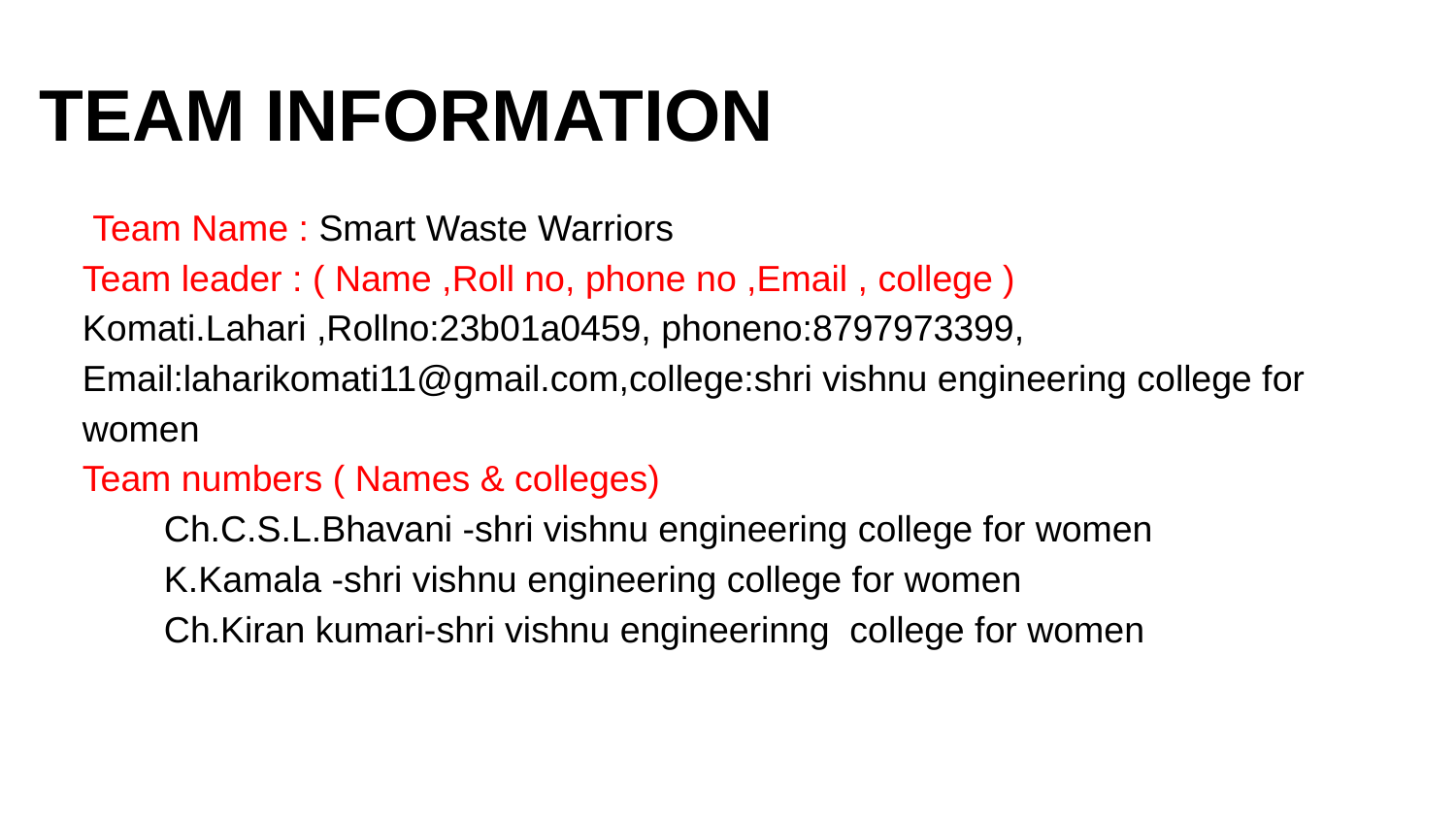

TEAM INFORMATION

 Team Name : Smart Waste Warriors
Team leader : ( Name ,Roll no, phone no ,Email , college )
Komati.Lahari ,Rollno:23b01a0459, phoneno:8797973399,  Email:laharikomati11@gmail.com,college:shri vishnu engineering college for women
Team numbers ( Names & colleges)
        Ch.C.S.L.Bhavani -shri vishnu engineering college for women
        K.Kamala -shri vishnu engineering college for women
        Ch.Kiran kumari-shri vishnu engineerinng  college for women